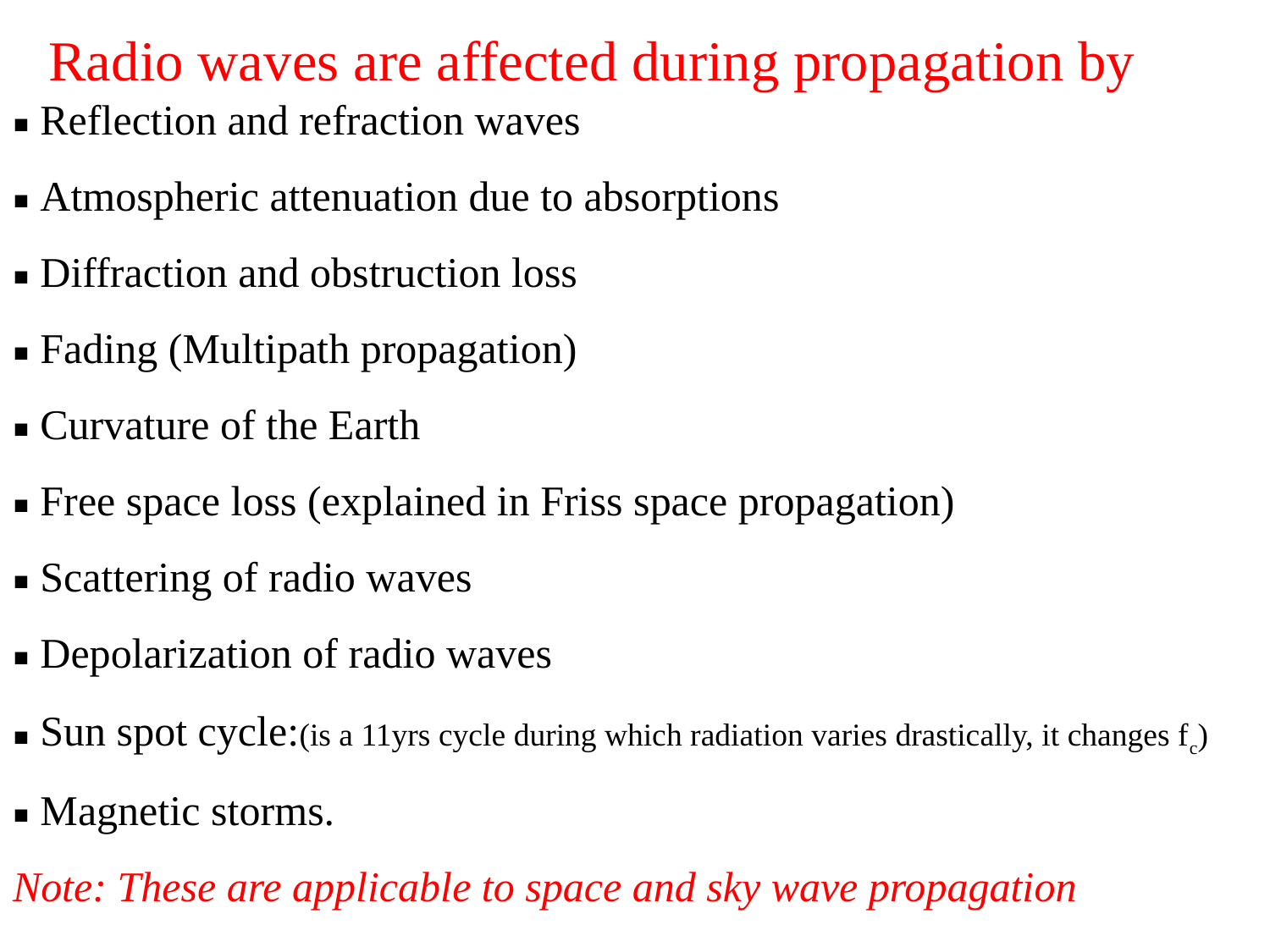

# Radio waves are affected during propagation by

 Reflection and refraction waves
 Atmospheric attenuation due to absorptions
 Diffraction and obstruction loss
 Fading (Multipath propagation)
 Curvature of the Earth
 Free space loss (explained in Friss space propagation)
 Scattering of radio waves
 Depolarization of radio waves
 Sun spot cycle:(is a 11yrs cycle during which radiation varies drastically, it changes fc)
 Magnetic storms.
Note: These are applicable to space and sky wave propagation